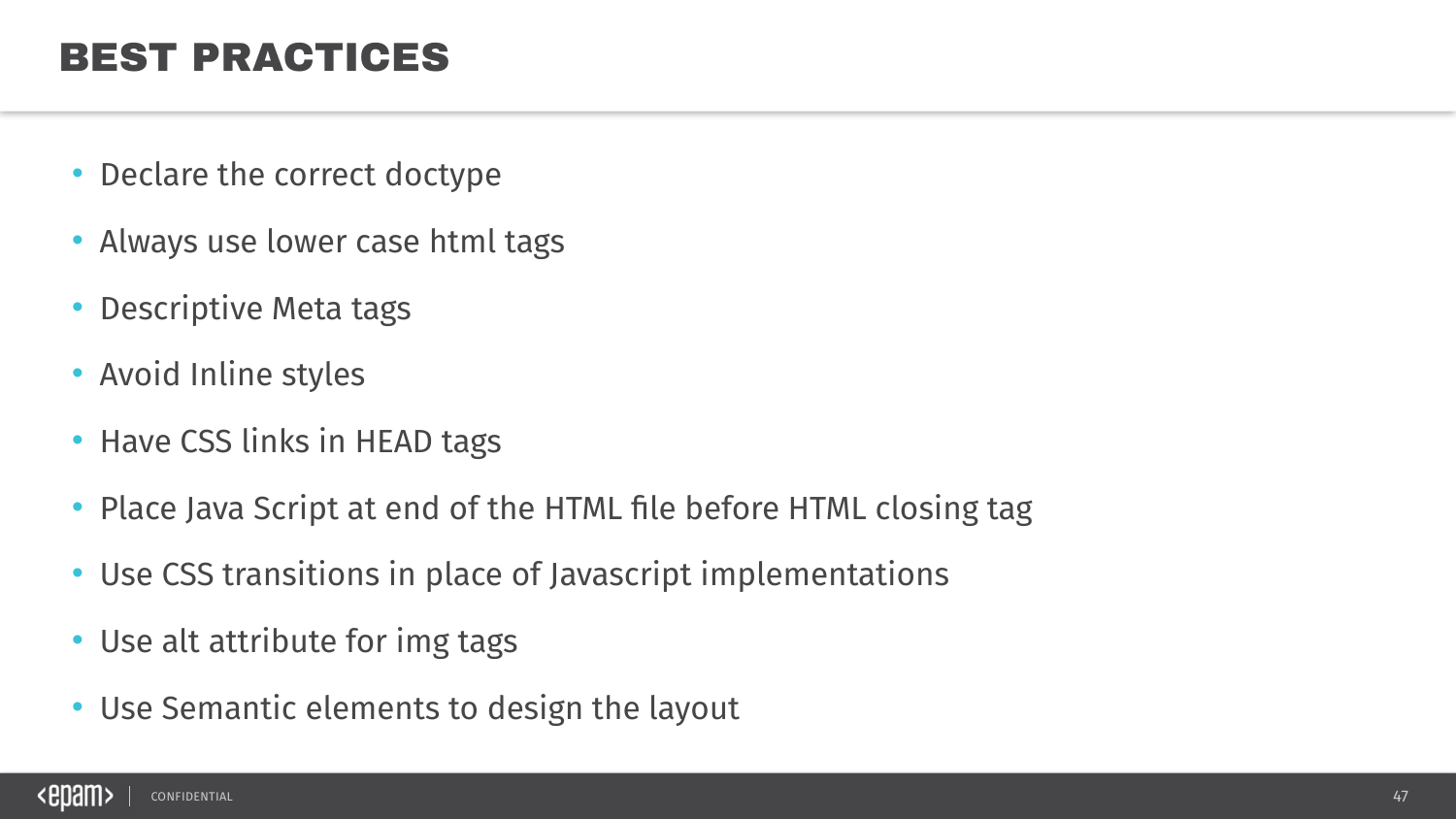

BEST PRACTICES
Declare the correct doctype
Always use lower case html tags
Descriptive Meta tags
Avoid Inline styles
Have CSS links in HEAD tags
Place Java Script at end of the HTML file before HTML closing tag
Use CSS transitions in place of Javascript implementations
Use alt attribute for img tags
Use Semantic elements to design the layout